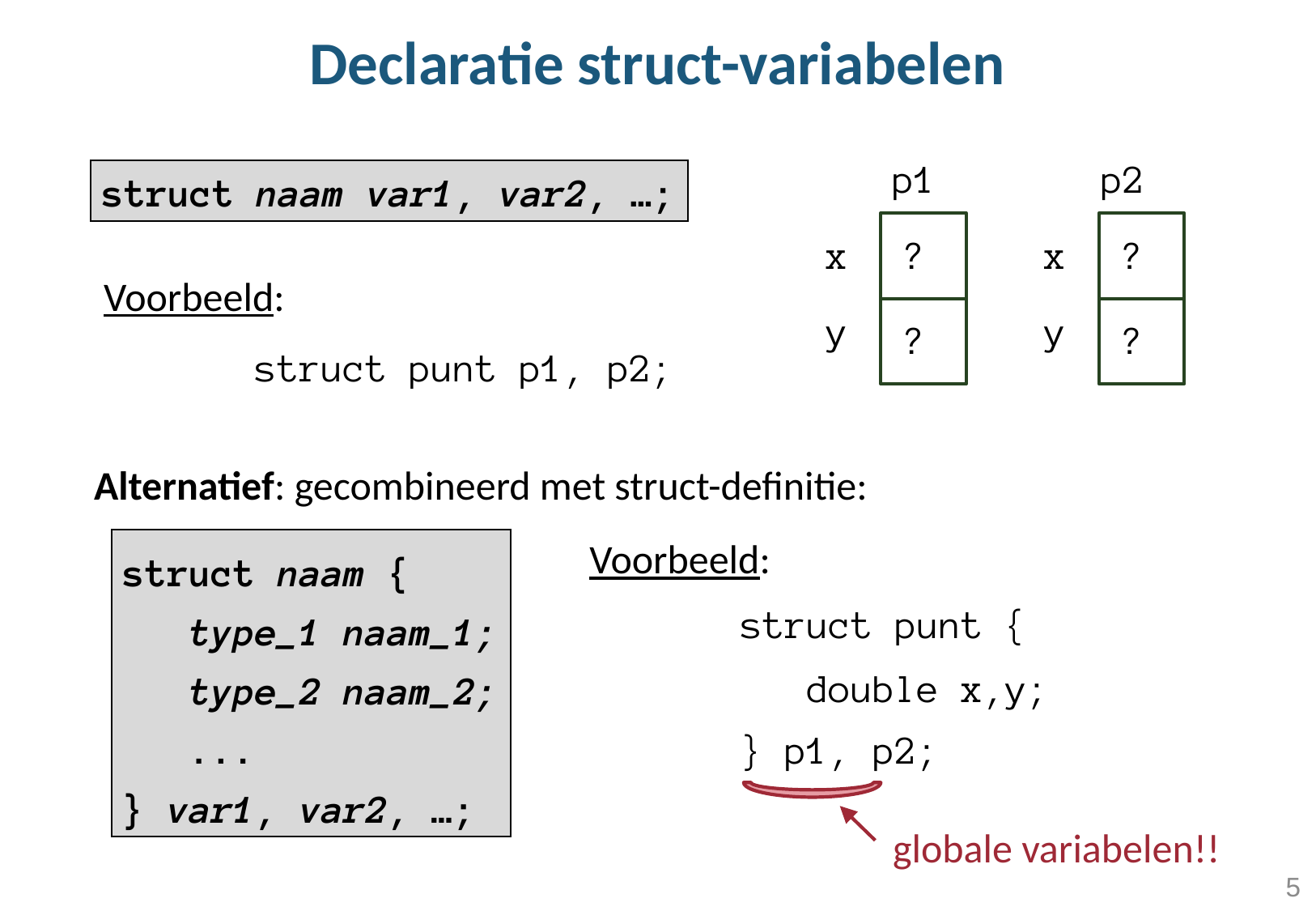

# Declaratie struct-variabelen
p1
p2
struct naam var1, var2, …;

x
?
?
x
?

Voorbeeld:

		struct punt p1, p2;
y

?
y

?
?
Alternatief: gecombineerd met struct-definitie:
struct naam {
   type_1 naam_1;
   type_2 naam_2;
   ...
} var1, var2, …;
Voorbeeld:

		struct punt {
		   double x,y;
		} p1, p2;

globale variabelen!!
5